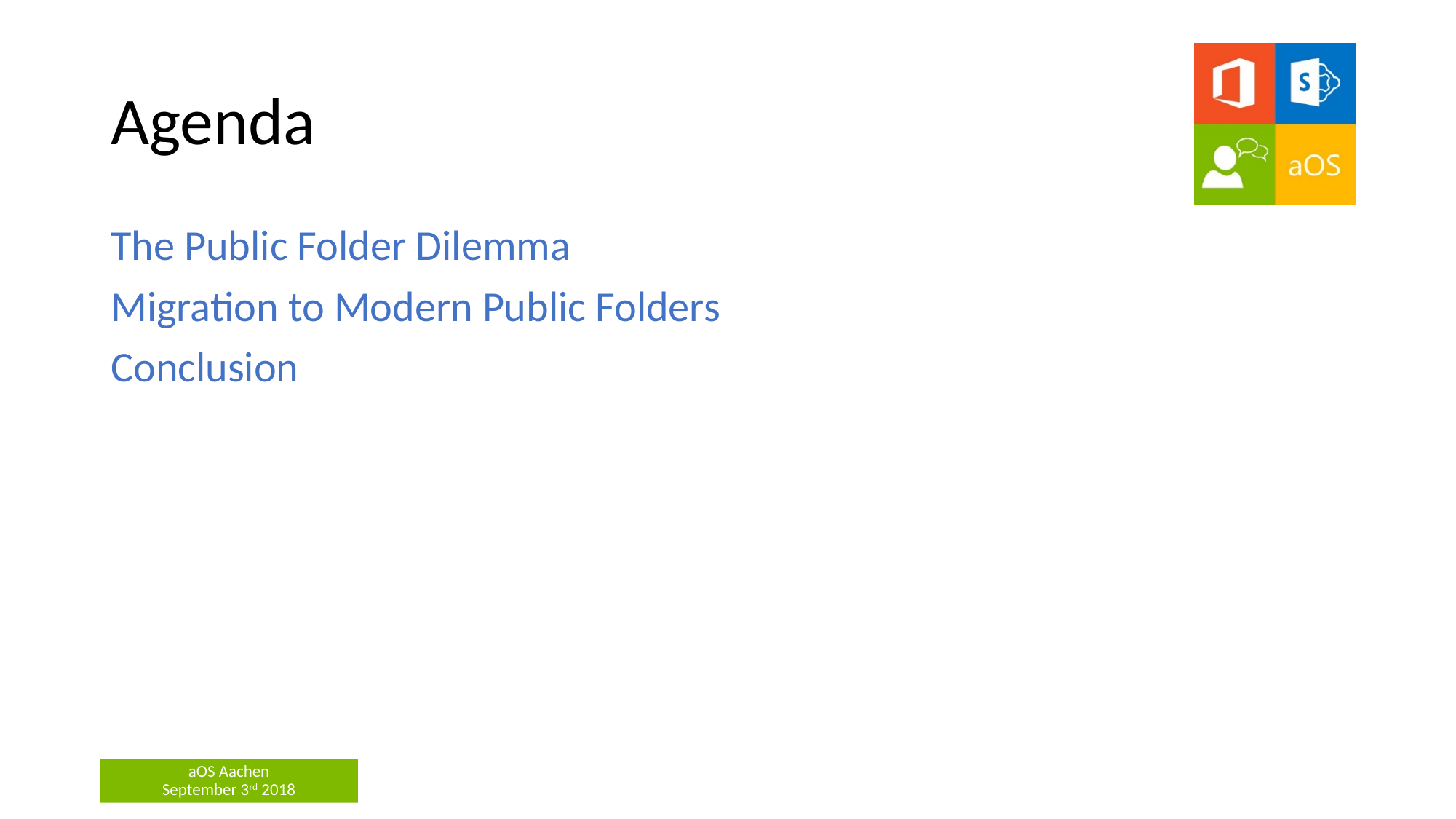

# Agenda
The Public Folder Dilemma
Migration to Modern Public Folders
Conclusion